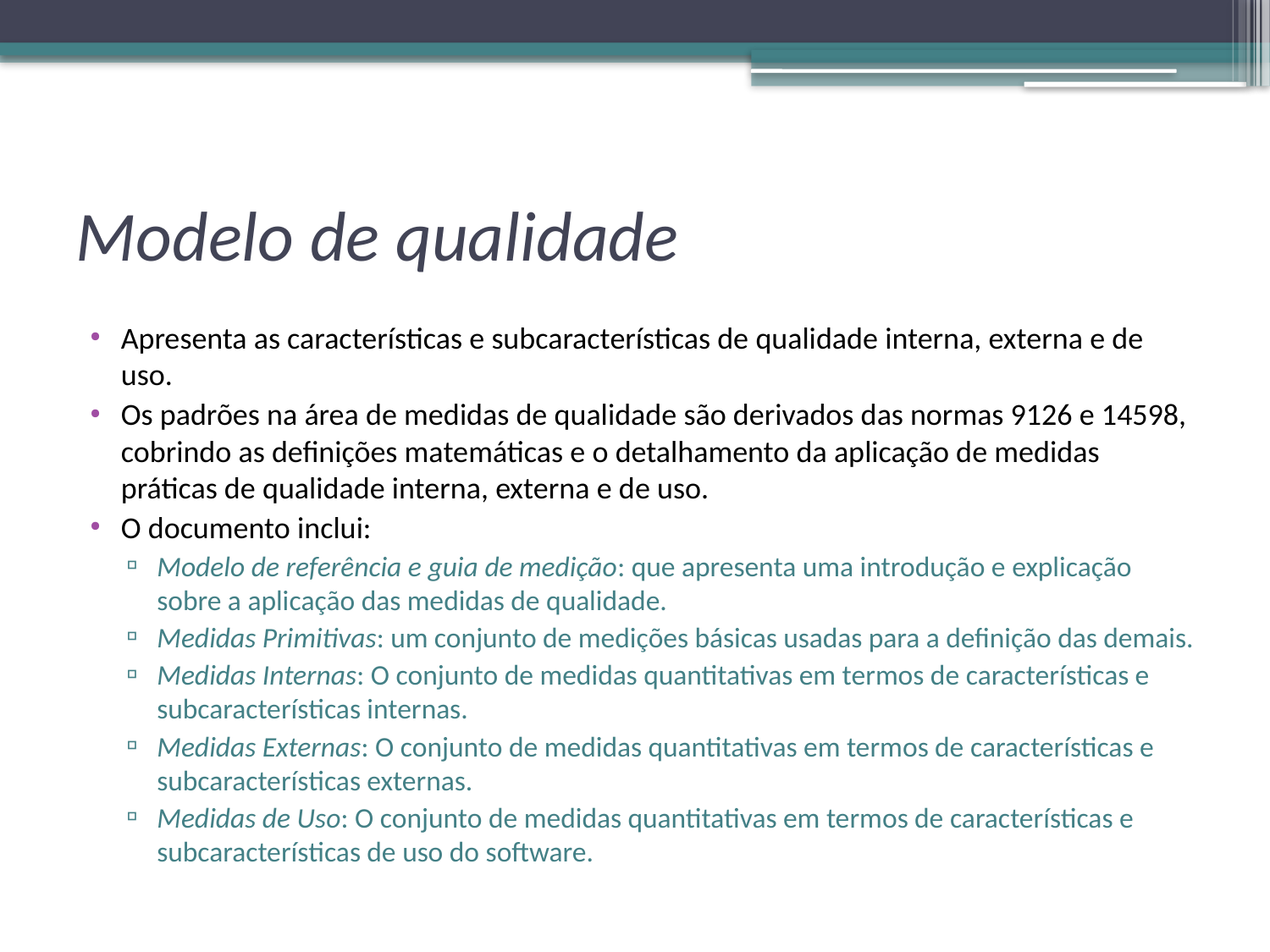

# Modelo de qualidade
Apresenta as características e subcaracterísticas de qualidade interna, externa e de uso.
Os padrões na área de medidas de qualidade são derivados das normas 9126 e 14598, cobrindo as definições matemáticas e o detalhamento da aplicação de medidas práticas de qualidade interna, externa e de uso.
O documento inclui:
Modelo de referência e guia de medição: que apresenta uma introdução e explicação sobre a aplicação das medidas de qualidade.
Medidas Primitivas: um conjunto de medições básicas usadas para a definição das demais.
Medidas Internas: O conjunto de medidas quantitativas em termos de características e subcaracterísticas internas.
Medidas Externas: O conjunto de medidas quantitativas em termos de características e subcaracterísticas externas.
Medidas de Uso: O conjunto de medidas quantitativas em termos de características e subcaracterísticas de uso do software.